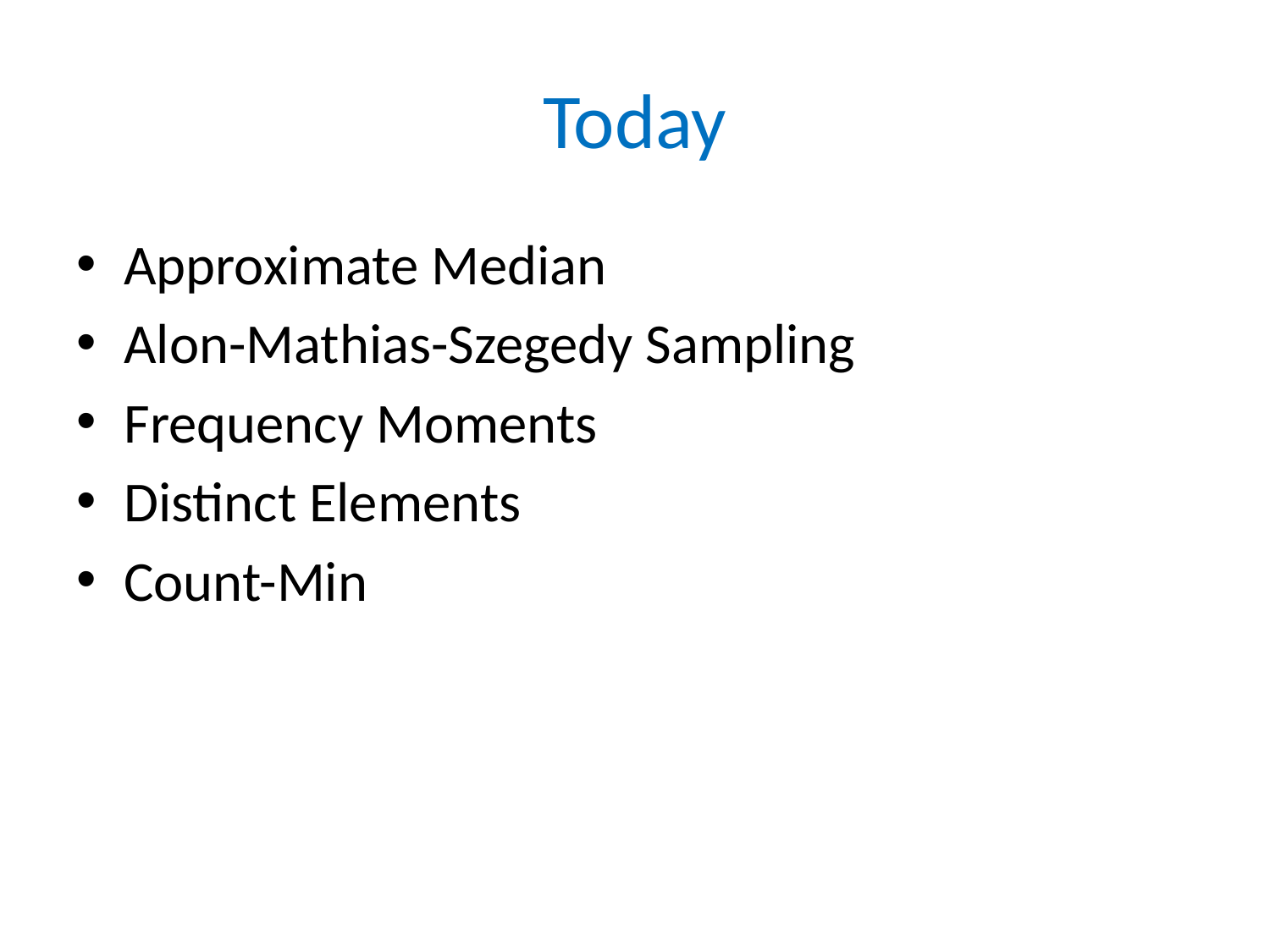

# Today
Approximate Median
Alon-Mathias-Szegedy Sampling
Frequency Moments
Distinct Elements
Count-Min